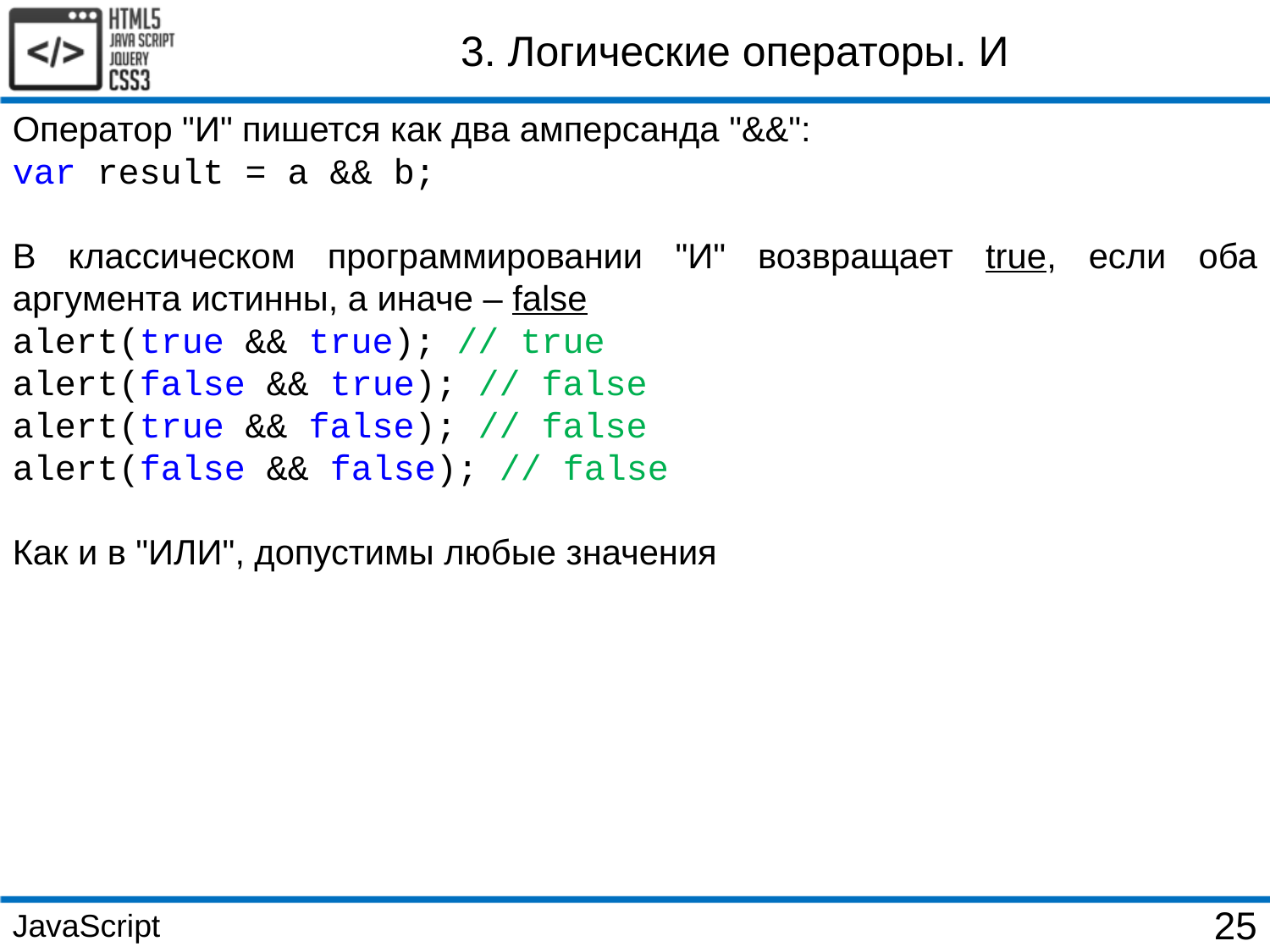

3. Логические операторы. И
Оператор "И" пишется как два амперсанда "&&":
var result = a && b;

В классическом программировании "И" возвращает true, если оба аргумента истинны, а иначе – false
alert(true && true); // true
alert(false && true); // false
alert(true && false); // false
alert(false && false); // false

Как и в "ИЛИ", допустимы любые значения
JavaScript
25